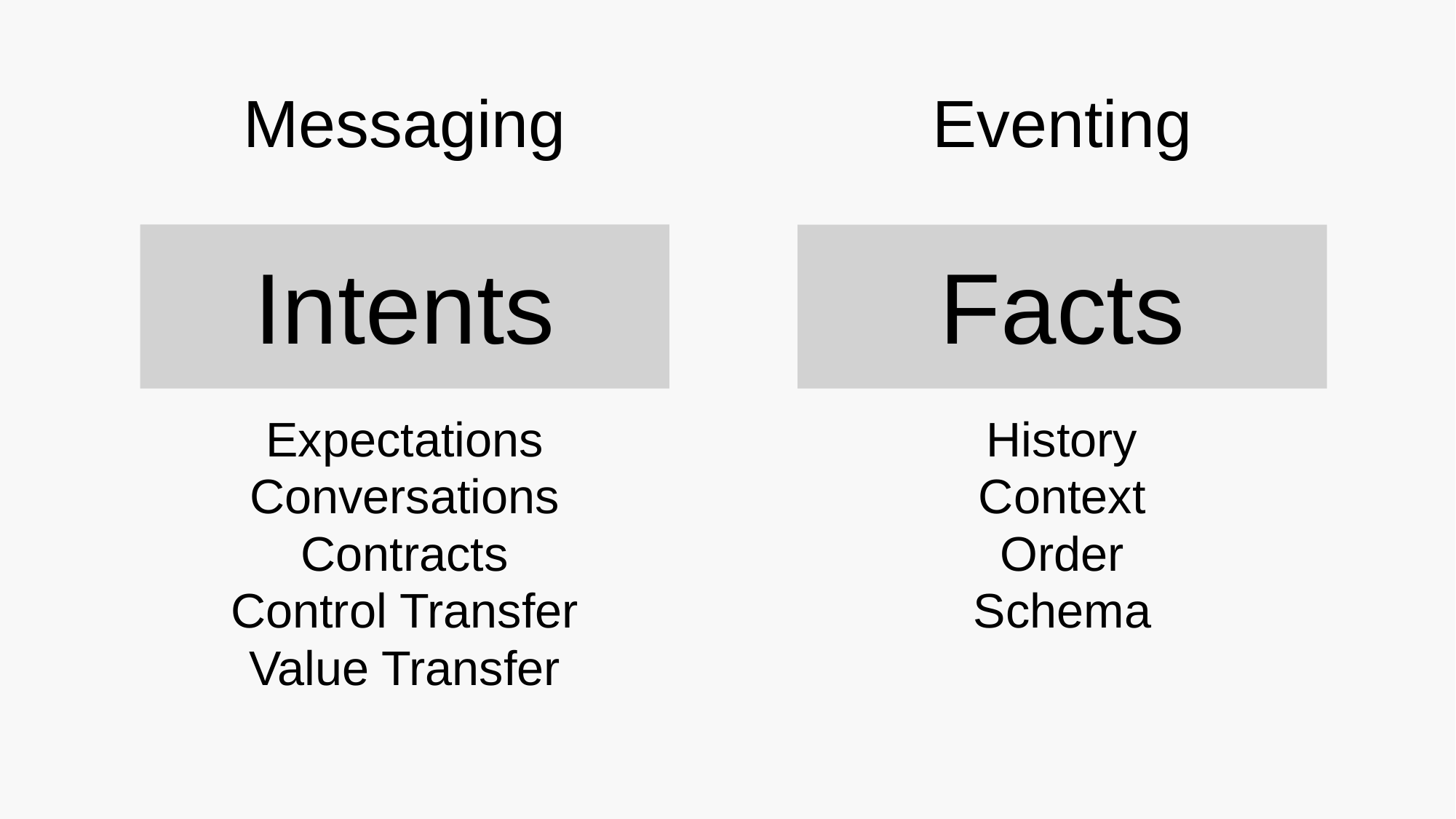

Messaging
Eventing

Intents
Facts
History
Expectations
Context
Conversations
Contracts
Order
Control Transfer
Schema
Value Transfer